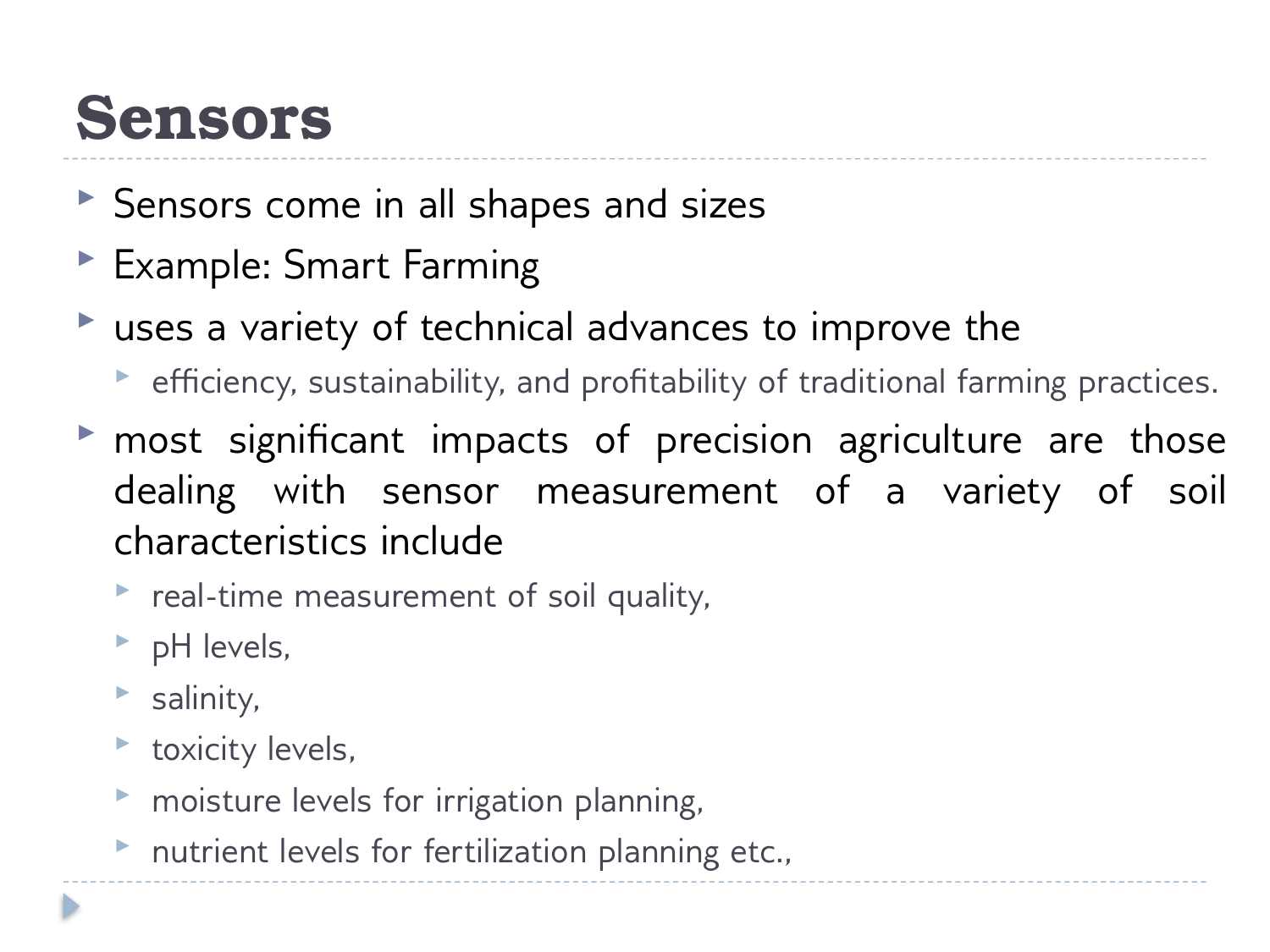

# Sensors
Sensors come in all shapes and sizes
Example: Smart Farming
uses a variety of technical advances to improve the
efficiency, sustainability, and profitability of traditional farming practices.
most significant impacts of precision agriculture are those dealing with sensor measurement of a variety of soil characteristics include
real-time measurement of soil quality,
pH levels,
salinity,
toxicity levels,
moisture levels for irrigation planning,
nutrient levels for fertilization planning etc.,